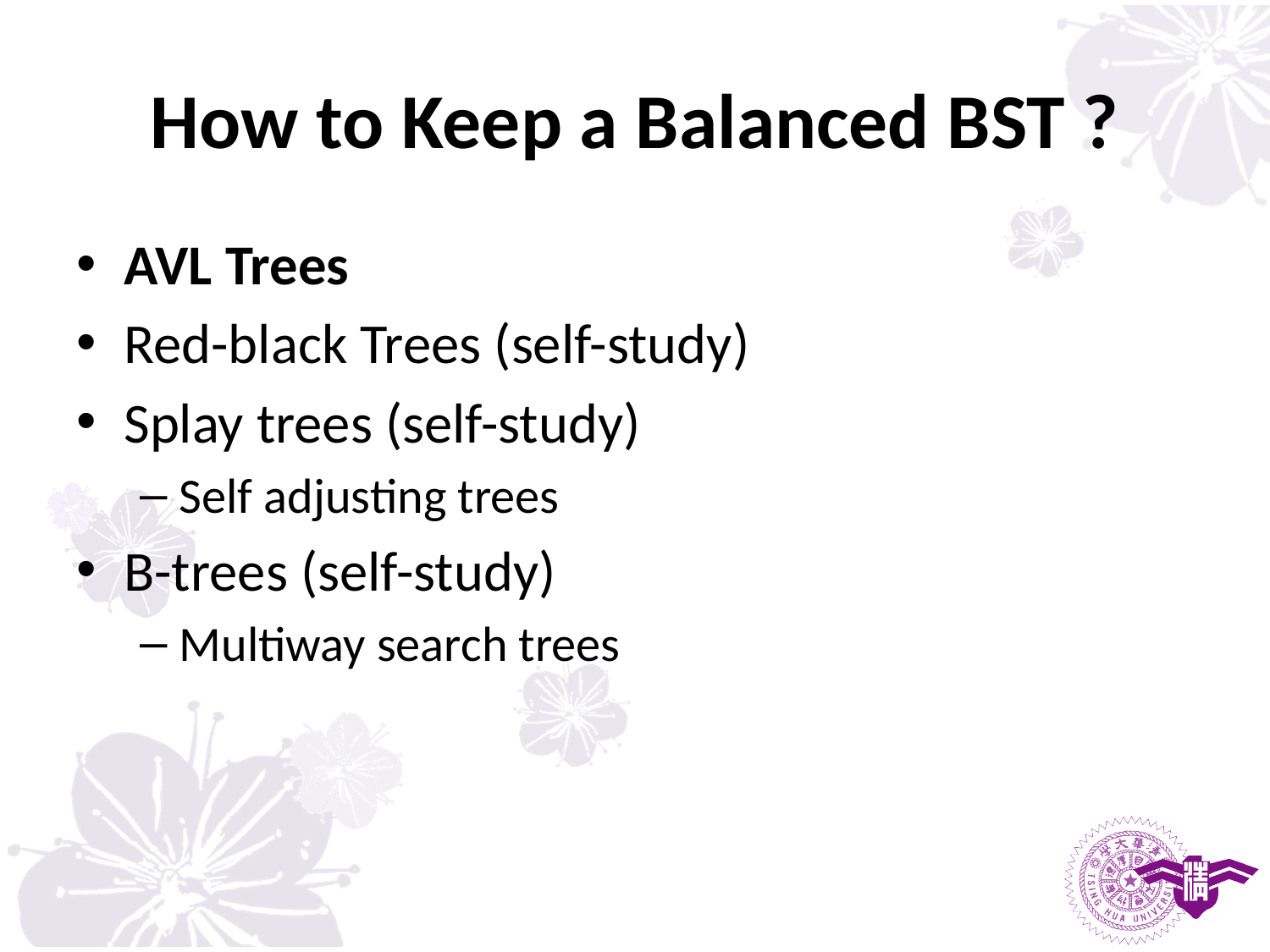

# How to Keep a Balanced BST ?
AVL Trees
Red-black Trees (self-study)
Splay trees (self-study)
Self adjusting trees
B-trees (self-study)
Multiway search trees